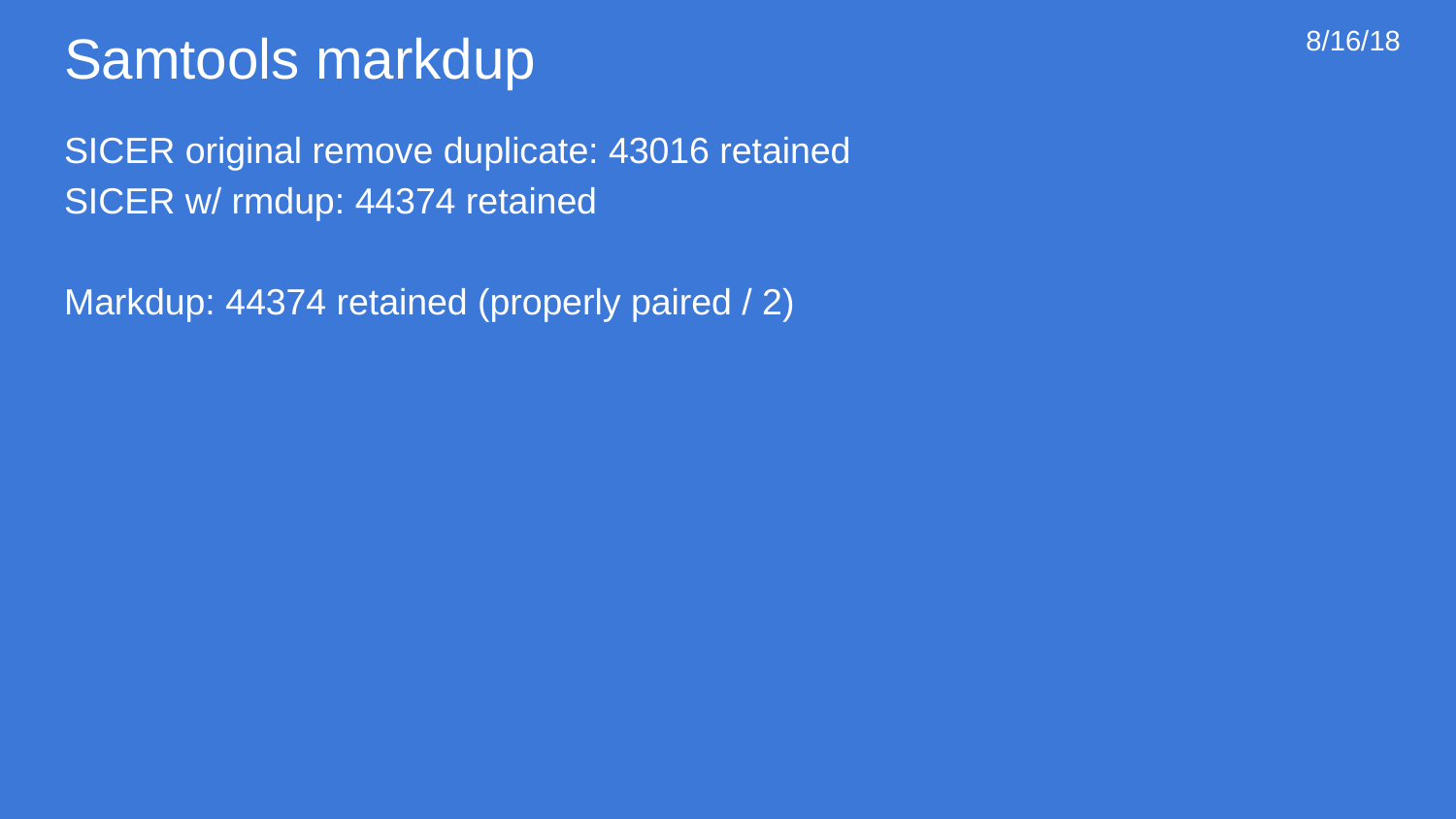

# Samtools markdup
8/16/18
SICER original remove duplicate: 43016 retained
SICER w/ rmdup: 44374 retained

Markdup: 44374 retained (properly paired / 2)